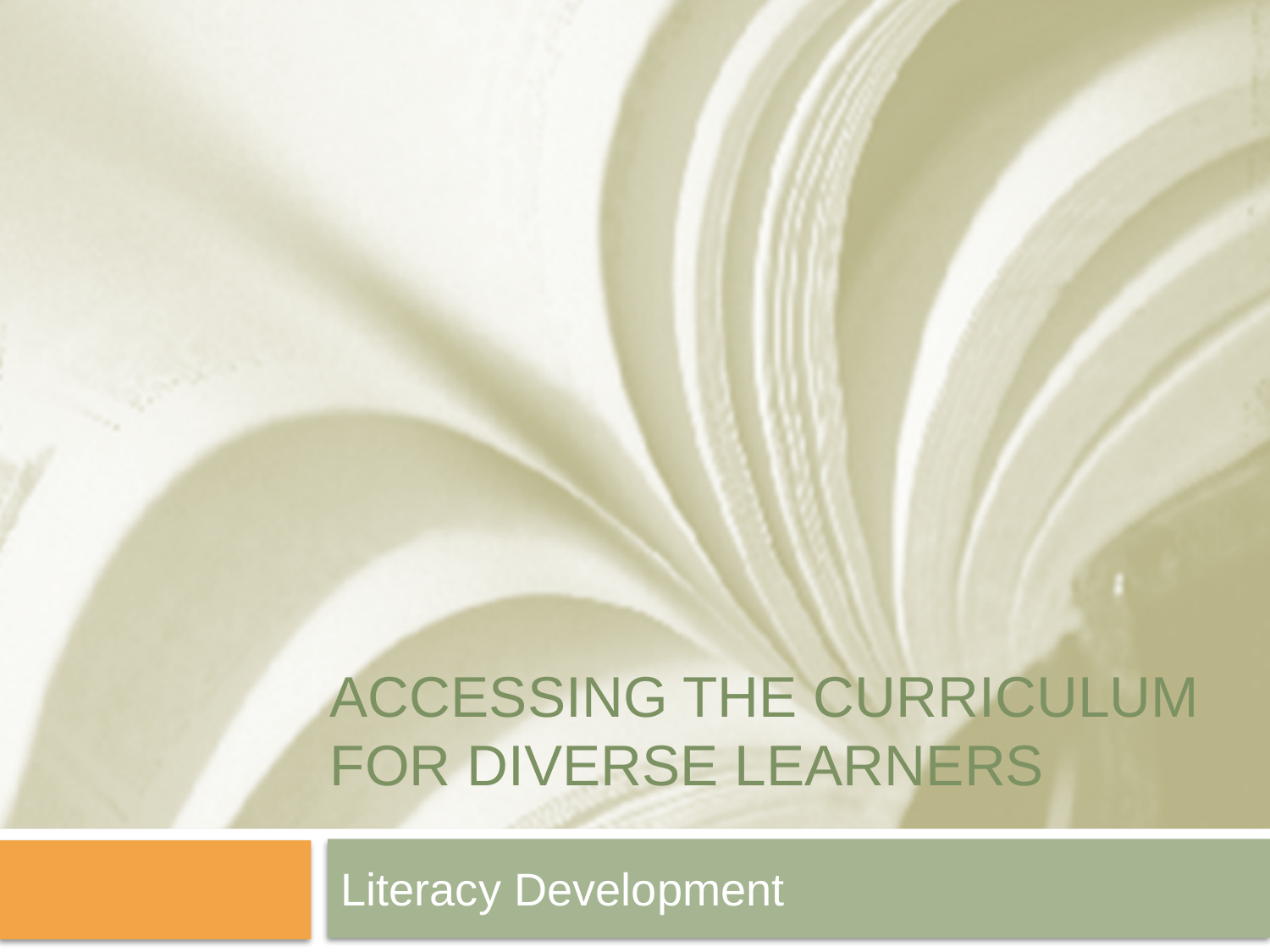

# Accessing the curriculum for diverse learners
Literacy Development